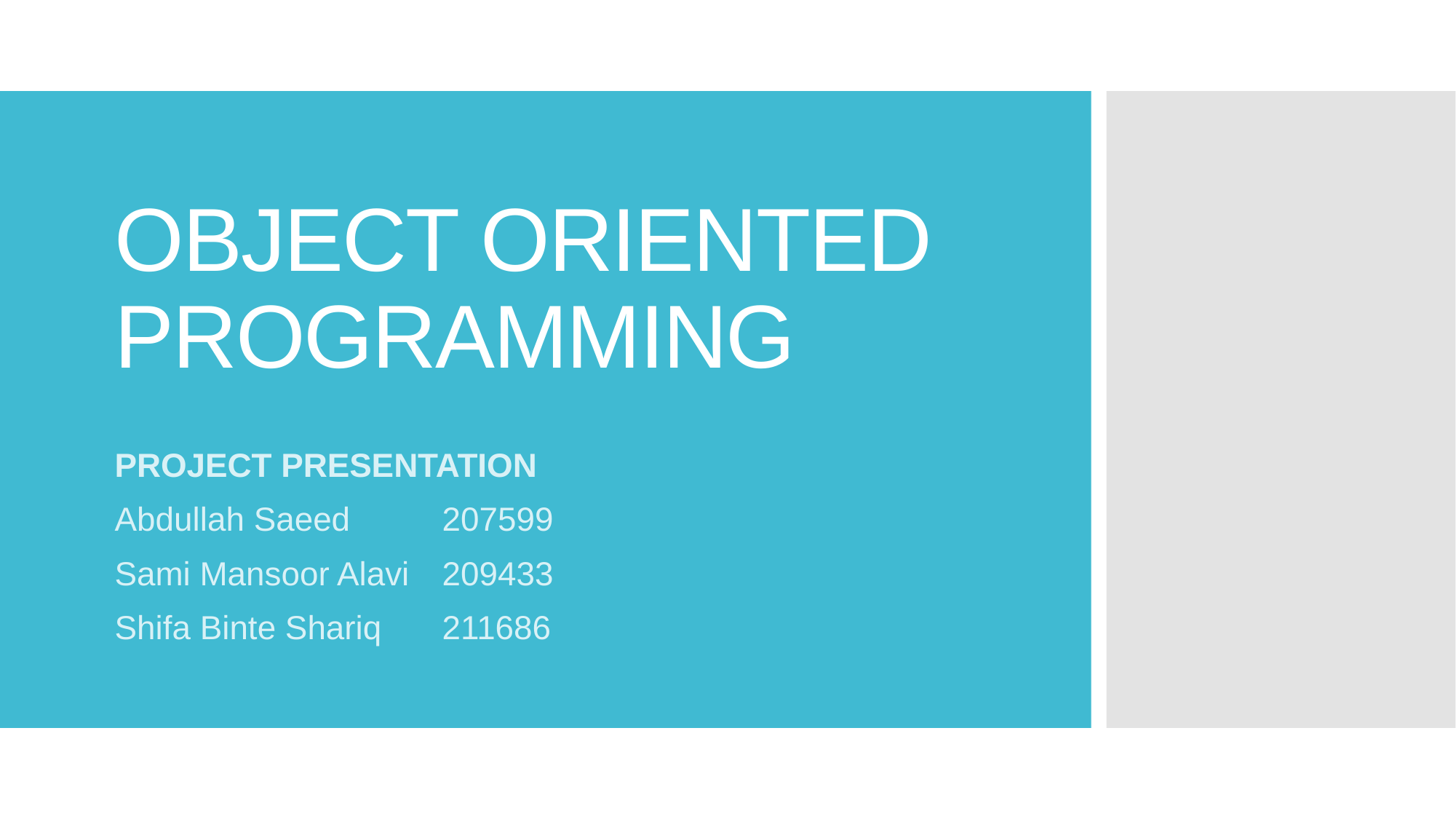

# OBJECT ORIENTED PROGRAMMING
PROJECT PRESENTATION
Abdullah Saeed 	207599
Sami Mansoor Alavi 	209433
Shifa Binte Shariq 	211686